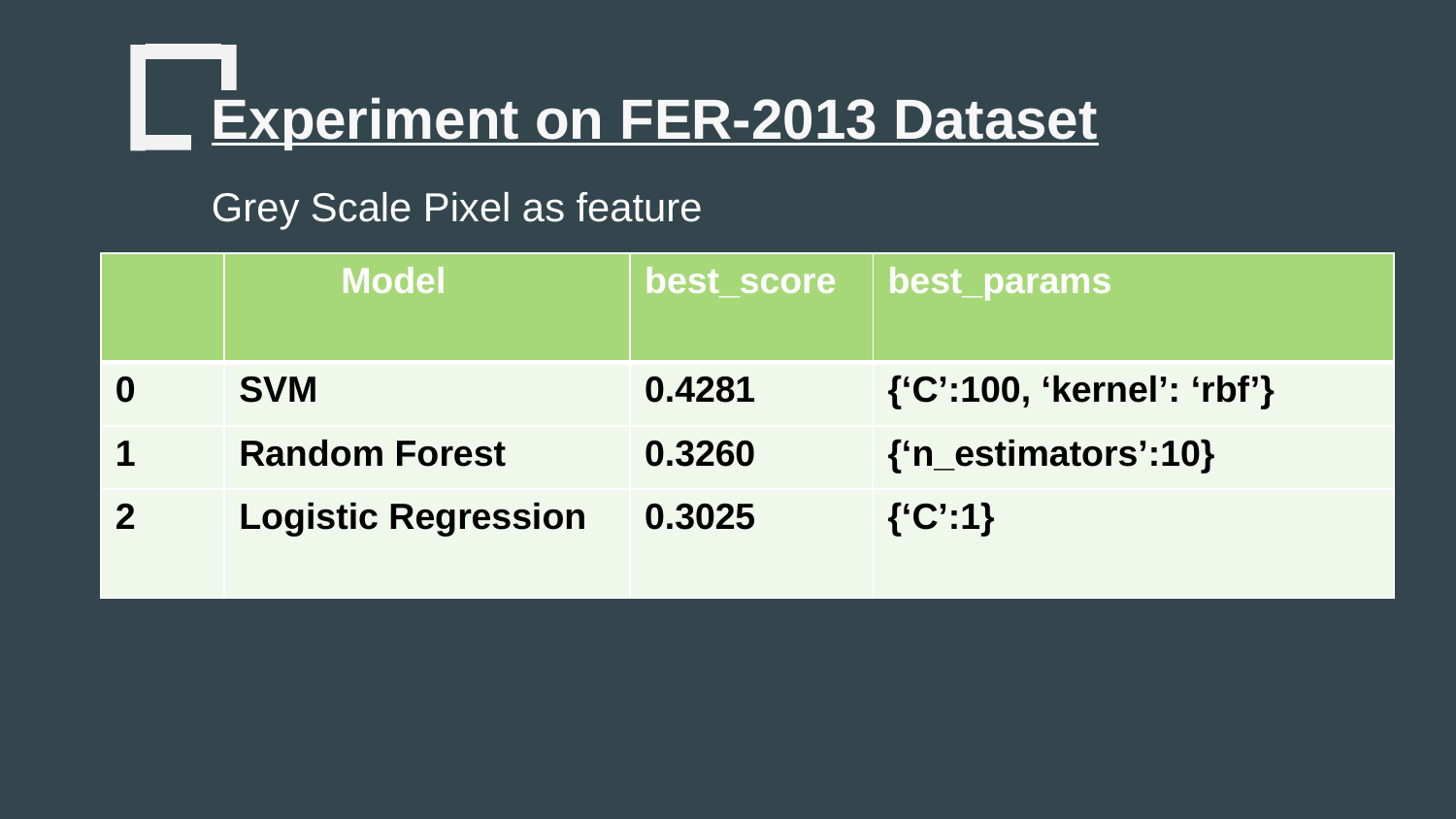

Experiment on FER-2013 Dataset
Grey Scale Pixel as feature

|  | Model | best\_score | best\_params |
| --- | --- | --- | --- |
| 0 | SVM | 0.4281 | {‘C’:100, ‘kernel’: ‘rbf’} |
| 1 | Random Forest | 0.3260 | {‘n\_estimators’:10} |
| 2 | Logistic Regression | 0.3025 | {‘C’:1} |